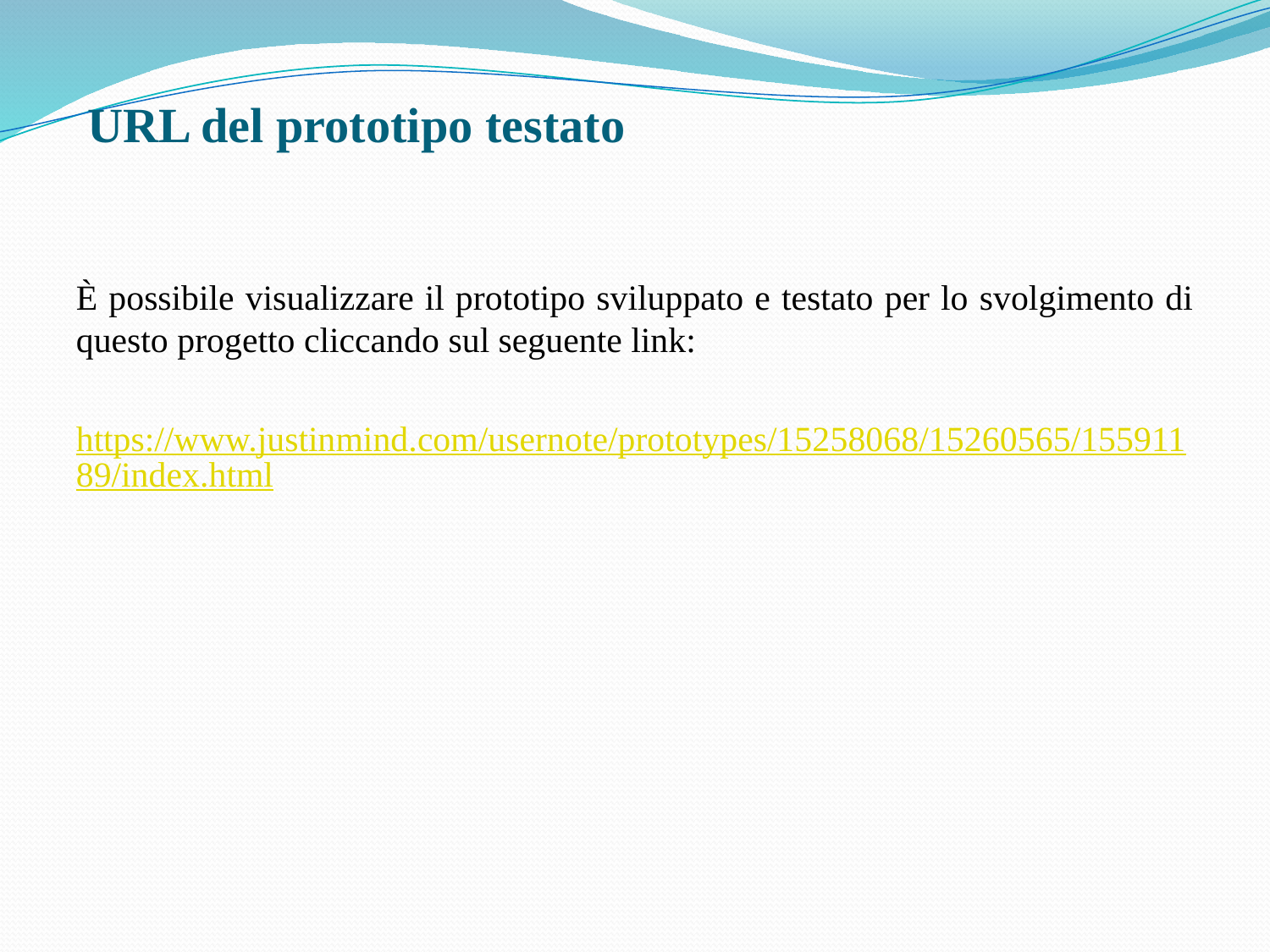

URL del prototipo testato
È possibile visualizzare il prototipo sviluppato e testato per lo svolgimento di questo progetto cliccando sul seguente link:

https://www.justinmind.com/usernote/prototypes/15258068/15260565/15591189/index.html